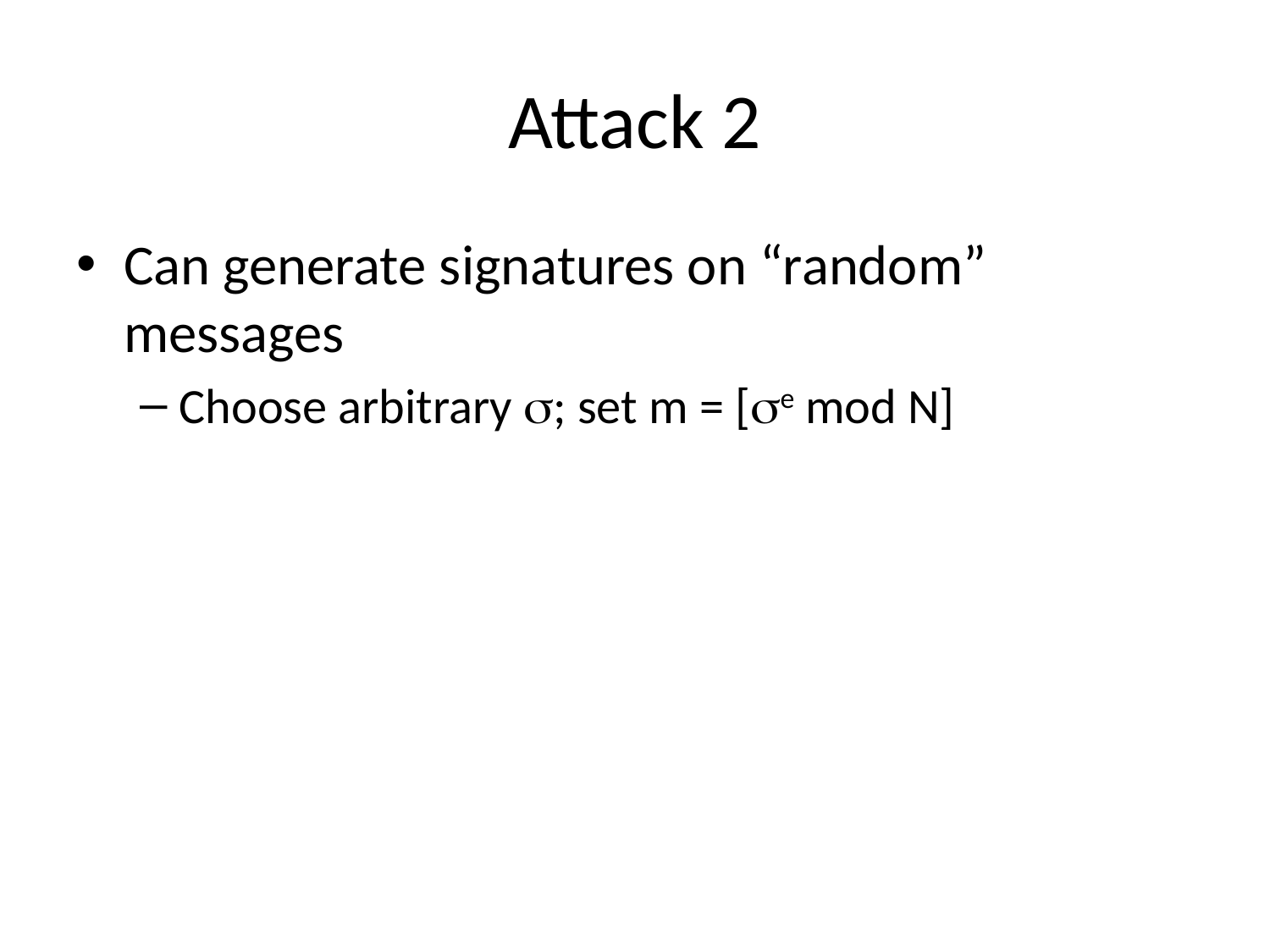

# Attack 2
Can generate signatures on “random” messages
Choose arbitrary σ; set m = [σe mod N]